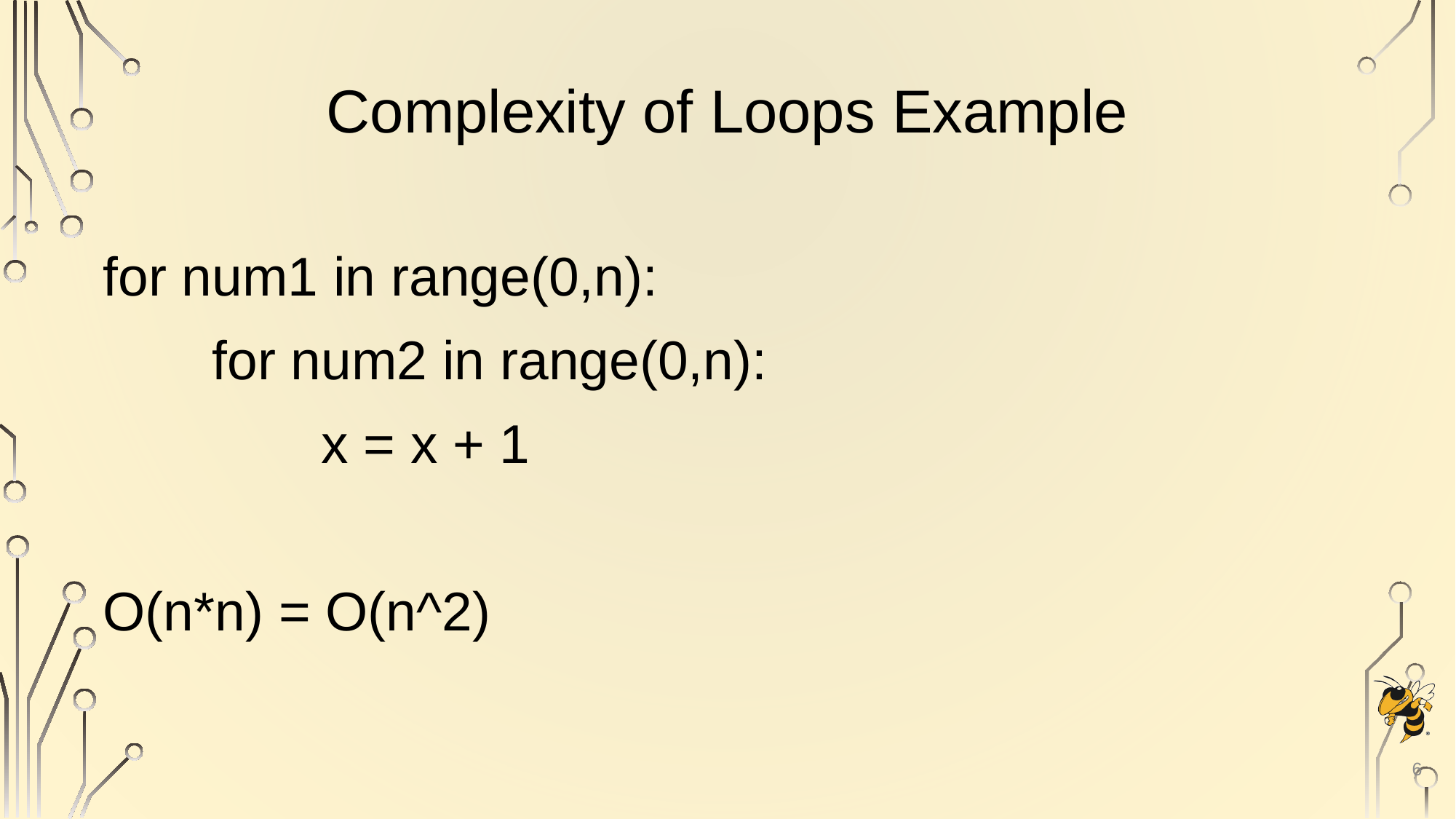

# Complexity of Loops Example
for num1 in range(0,n):
	for num2 in range(0,n):
		x = x + 1

O(n*n) = O(n^2)
6